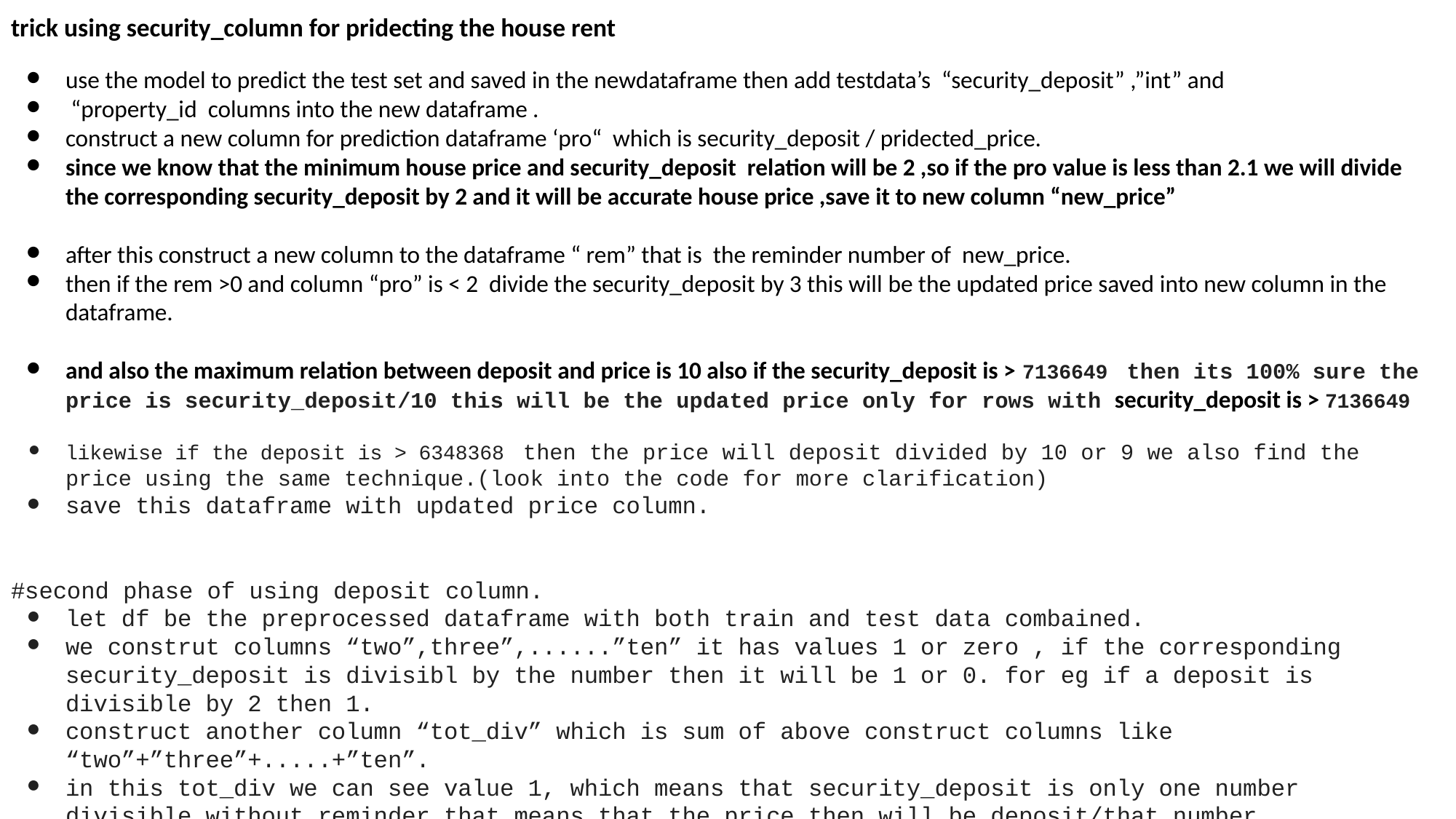

trick using security_column for pridecting the house rent
use the model to predict the test set and saved in the newdataframe then add testdata’s  “security_deposit” ,”int” and
 “property_id  columns into the new dataframe .
construct a new column for prediction dataframe ‘pro“  which is security_deposit / pridected_price.
since we know that the minimum house price and security_deposit  relation will be 2 ,so if the pro value is less than 2.1 we will divide the corresponding security_deposit by 2 and it will be accurate house price ,save it to new column “new_price”

after this construct a new column to the dataframe “ rem” that is  the reminder number of  new_price.
then if the rem >0 and column “pro” is < 2  divide the security_deposit by 3 this will be the updated price saved into new column in the dataframe.

and also the maximum relation between deposit and price is 10 also if the security_deposit is > 7136649  then its 100% sure the price is security_deposit/10 this will be the updated price only for rows with security_deposit is > 7136649

likewise if the deposit is > 6348368  then the price will deposit divided by 10 or 9 we also find the price using the same technique.(look into the code for more clarification)
save this dataframe with updated price column.

#second phase of using deposit column.
let df be the preprocessed dataframe with both train and test data combained.
we construt columns “two”,three”,......”ten” it has values 1 or zero , if the corresponding security_deposit is divisibl by the number then it will be 1 or 0. for eg if a deposit is divisible by 2 then 1.
construct another column “tot_div” which is sum of above construct columns like “two”+”three”+.....+”ten”.
in this tot_div we can see value 1, which means that security_deposit is only one number divisible without reminder,that means that the price then will be deposit/that number